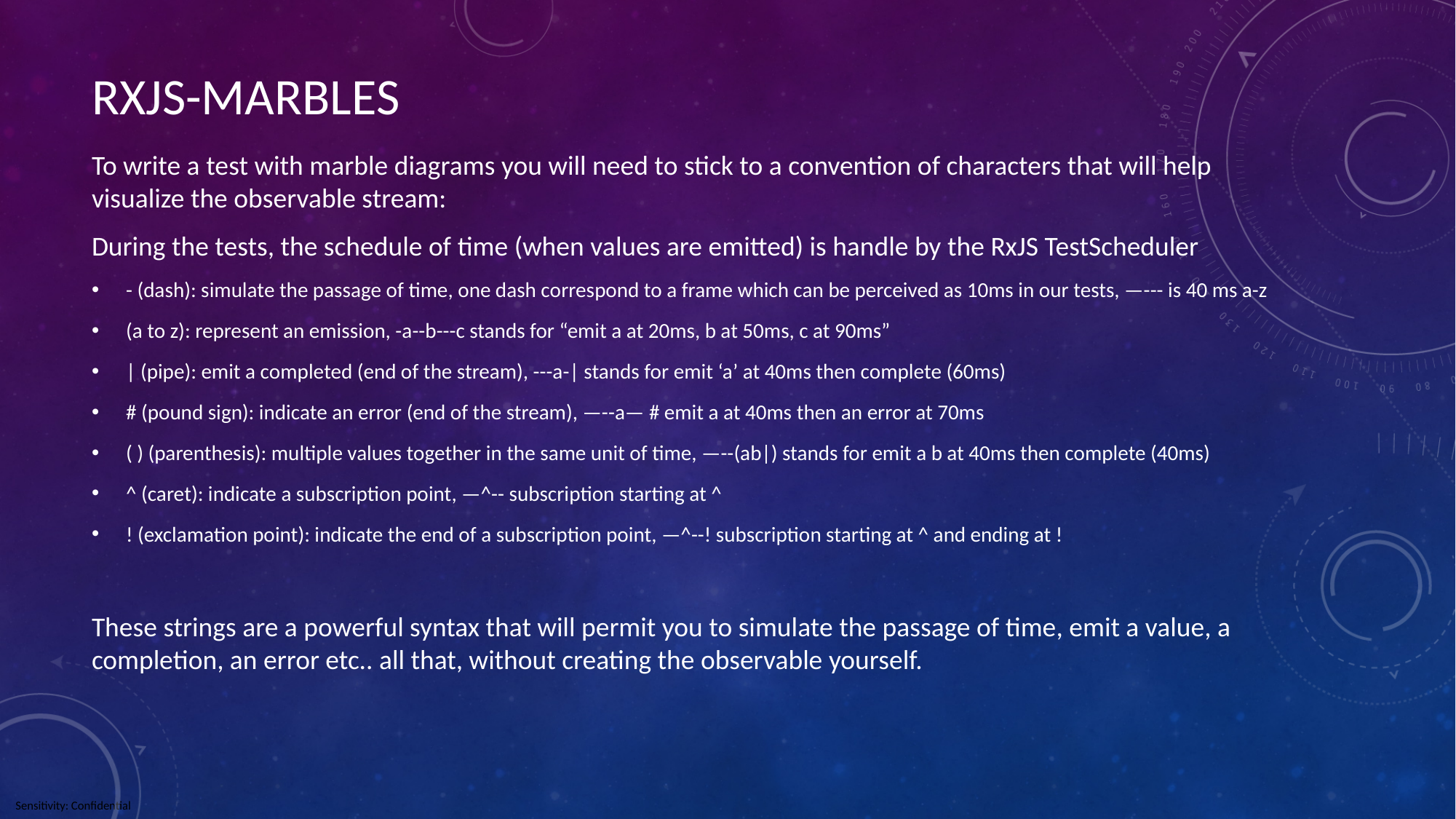

# rxjs-marbles
To write a test with marble diagrams you will need to stick to a convention of characters that will help visualize the observable stream:
During the tests, the schedule of time (when values are emitted) is handle by the RxJS TestScheduler
- (dash): simulate the passage of time, one dash correspond to a frame which can be perceived as 10ms in our tests, —--- is 40 ms a-z
(a to z): represent an emission, -a--b---c stands for “emit a at 20ms, b at 50ms, c at 90ms”
| (pipe): emit a completed (end of the stream), ---a-| stands for emit ‘a’ at 40ms then complete (60ms)
# (pound sign): indicate an error (end of the stream), —--a— # emit a at 40ms then an error at 70ms
( ) (parenthesis): multiple values together in the same unit of time, —--(ab|) stands for emit a b at 40ms then complete (40ms)
^ (caret): indicate a subscription point, —^-- subscription starting at ^
! (exclamation point): indicate the end of a subscription point, —^--! subscription starting at ^ and ending at !

These strings are a powerful syntax that will permit you to simulate the passage of time, emit a value, a completion, an error etc.. all that, without creating the observable yourself.